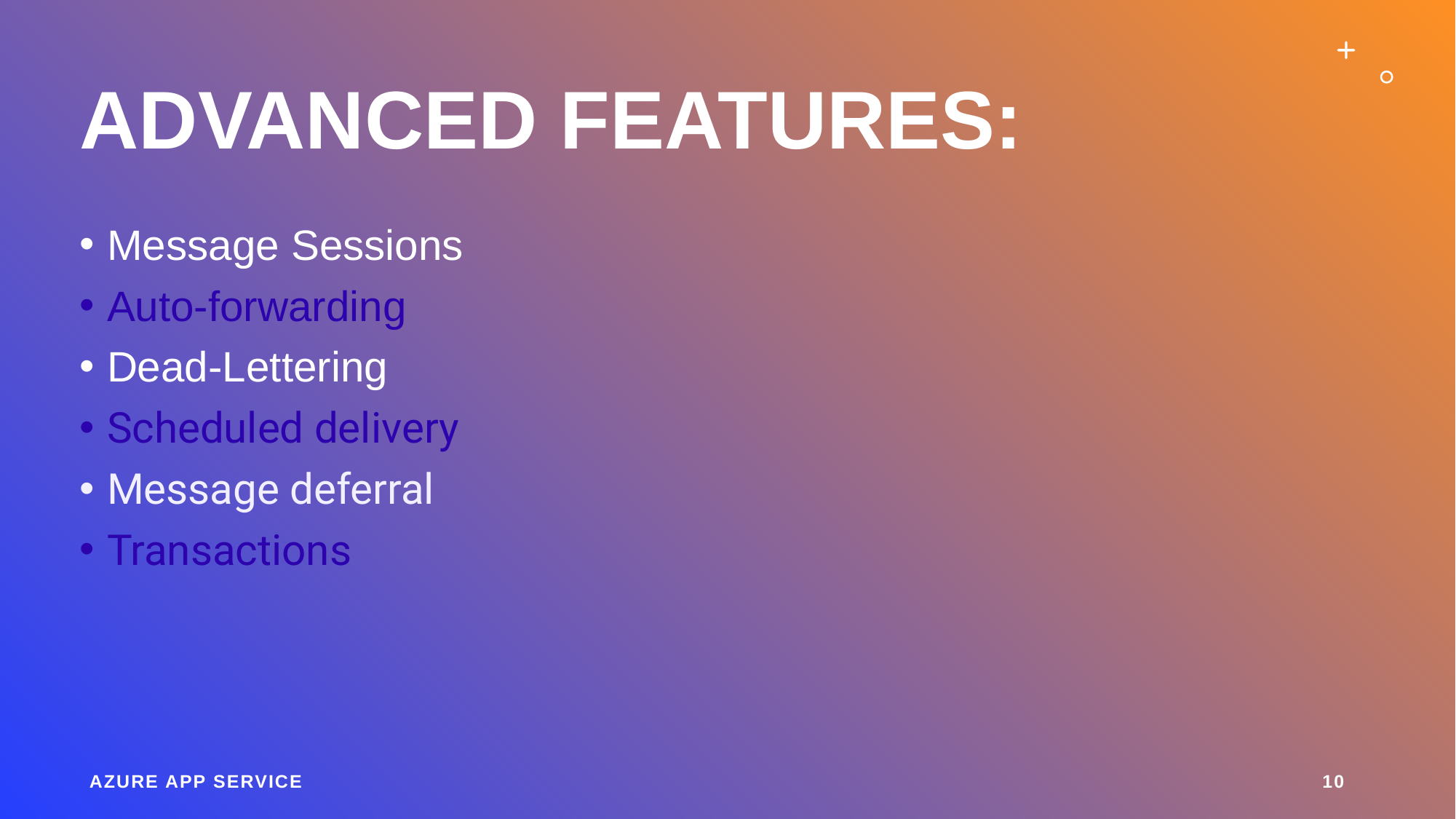

# ADVANCED FEATURES:
Message Sessions
Auto-forwarding
Dead-Lettering
Scheduled delivery
Message deferral
Transactions

Azure app service
10